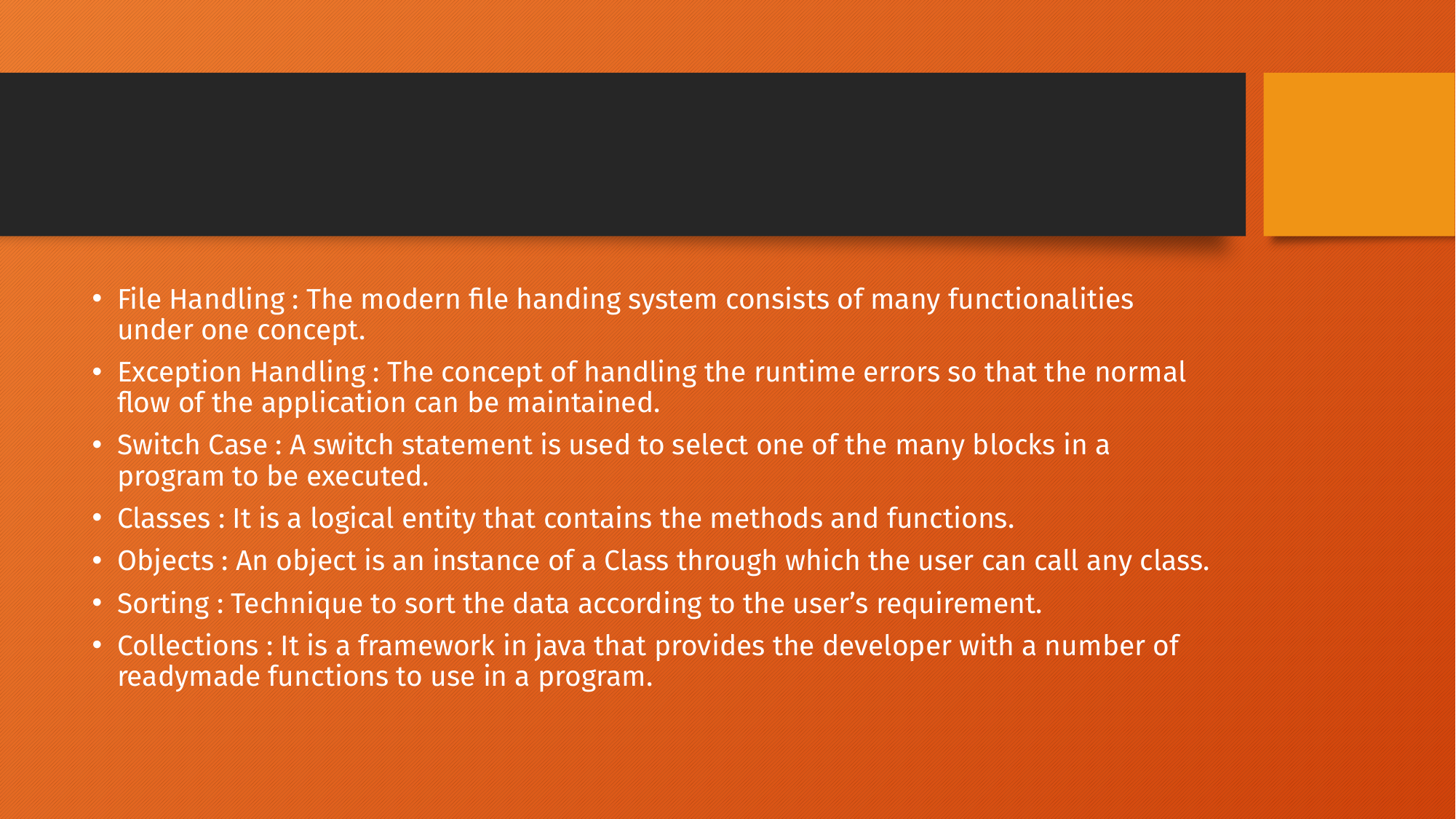

#
File Handling : The modern file handing system consists of many functionalities under one concept.
Exception Handling : The concept of handling the runtime errors so that the normal flow of the application can be maintained.
Switch Case : A switch statement is used to select one of the many blocks in a program to be executed.
Classes : It is a logical entity that contains the methods and functions.
Objects : An object is an instance of a Class through which the user can call any class.
Sorting : Technique to sort the data according to the user’s requirement.
Collections : It is a framework in java that provides the developer with a number of readymade functions to use in a program.